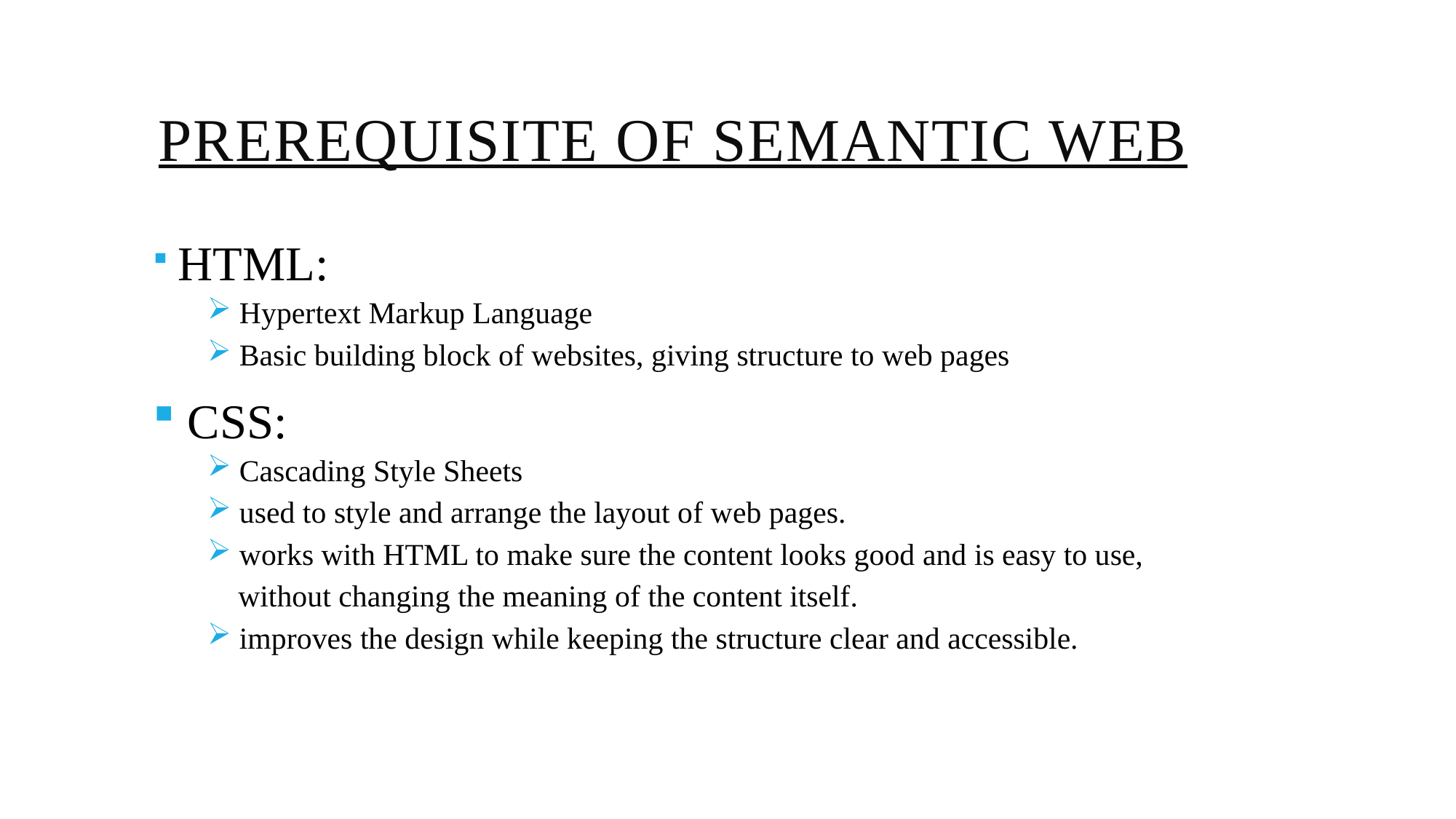

Prerequisite of semantic web
 HTML:
 Hypertext Markup Language
 Basic building block of websites, giving structure to web pages
 CSS:
 Cascading Style Sheets
 used to style and arrange the layout of web pages.
 works with HTML to make sure the content looks good and is easy to use,
    without changing the meaning of the content itself.
 improves the design while keeping the structure clear and accessible.